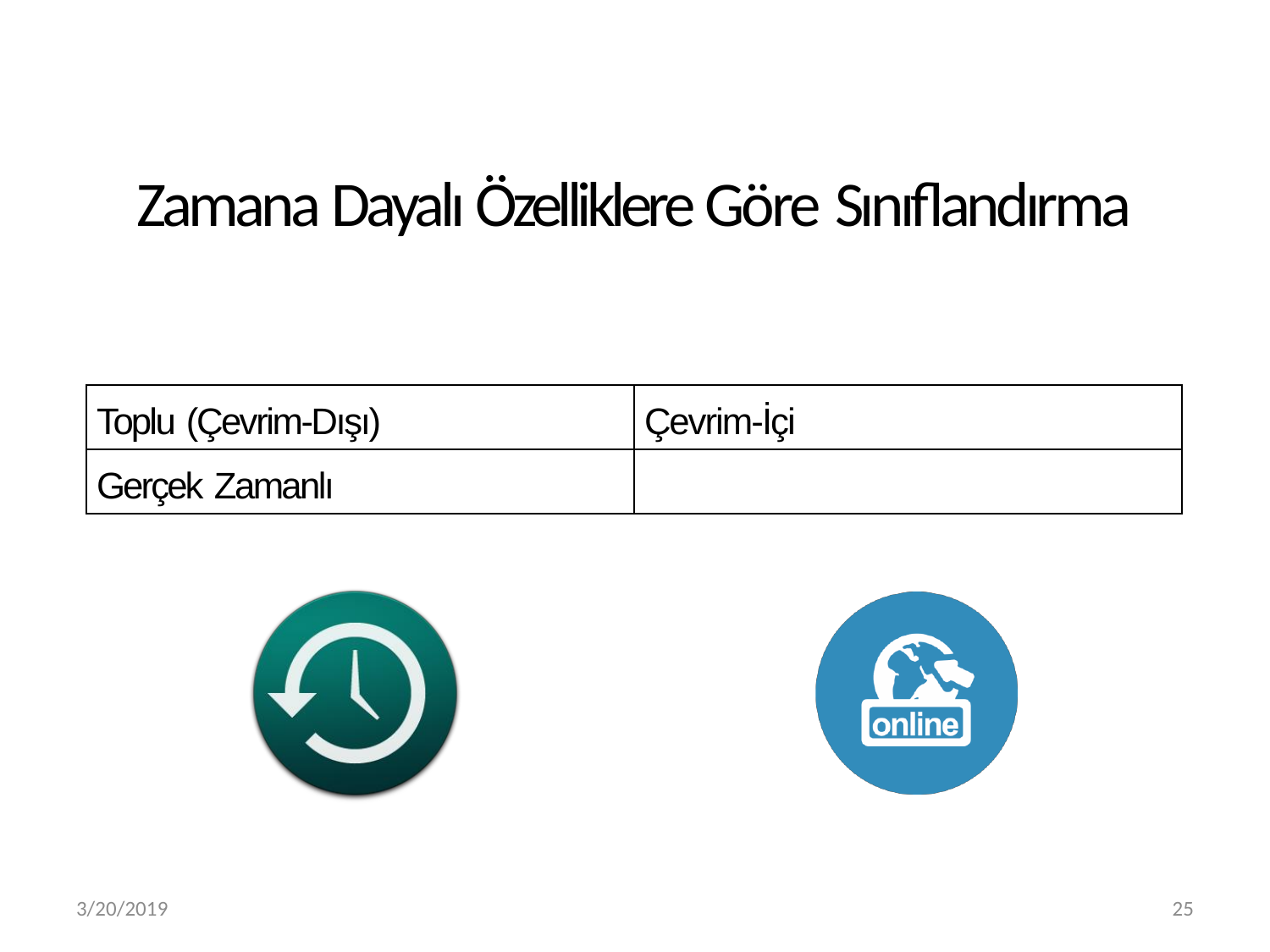

# Zamana Dayalı Özelliklere Göre Sınıflandırma
| Toplu (Çevrim-Dışı) | Çevrim-İçi |
| --- | --- |
| Gerçek Zamanlı |  |

3/20/2019
25